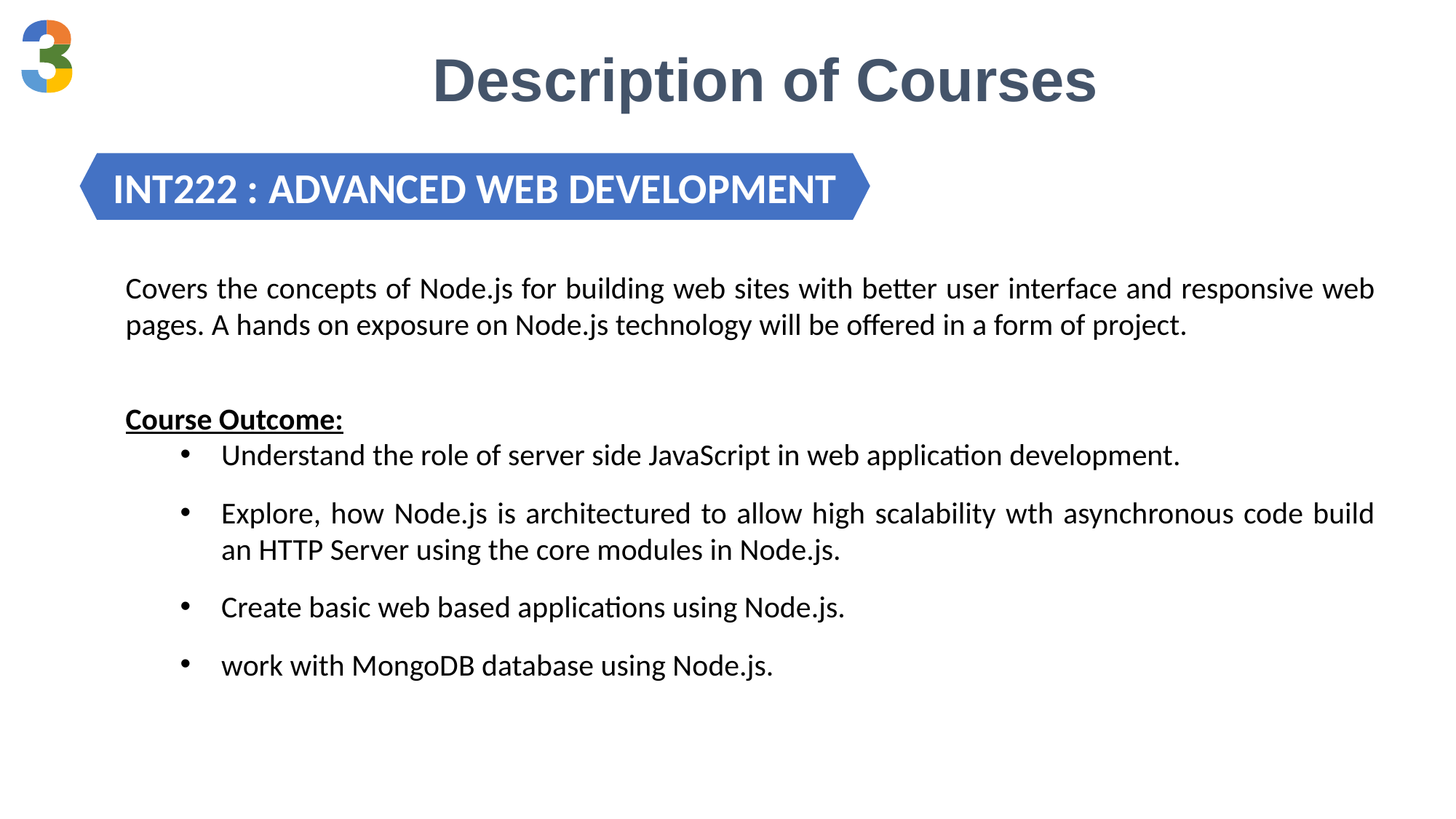

Description of Courses
INT222 : ADVANCED WEB DEVELOPMENT
Covers the concepts of Node.js for building web sites with better user interface and responsive web pages. A hands on exposure on Node.js technology will be offered in a form of project.

Course Outcome:
Understand the role of server side JavaScript in web application development.
Explore, how Node.js is architectured to allow high scalability wth asynchronous code build an HTTP Server using the core modules in Node.js.
Create basic web based applications using Node.js.
work with MongoDB database using Node.js.